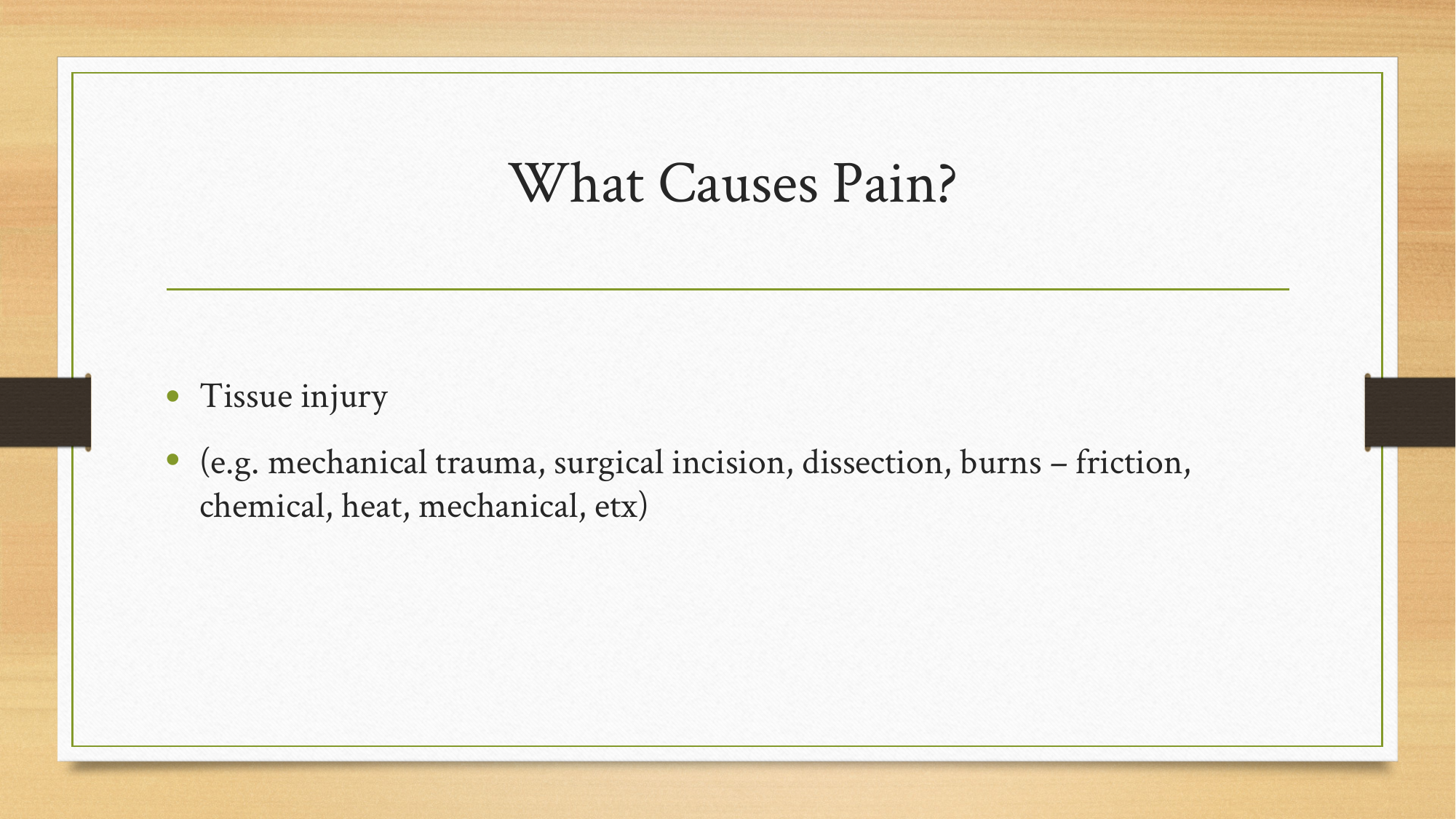

# What Causes Pain?

Tissue injury
(e.g. mechanical trauma, surgical incision, dissection, burns – friction, chemical, heat, mechanical, etx)